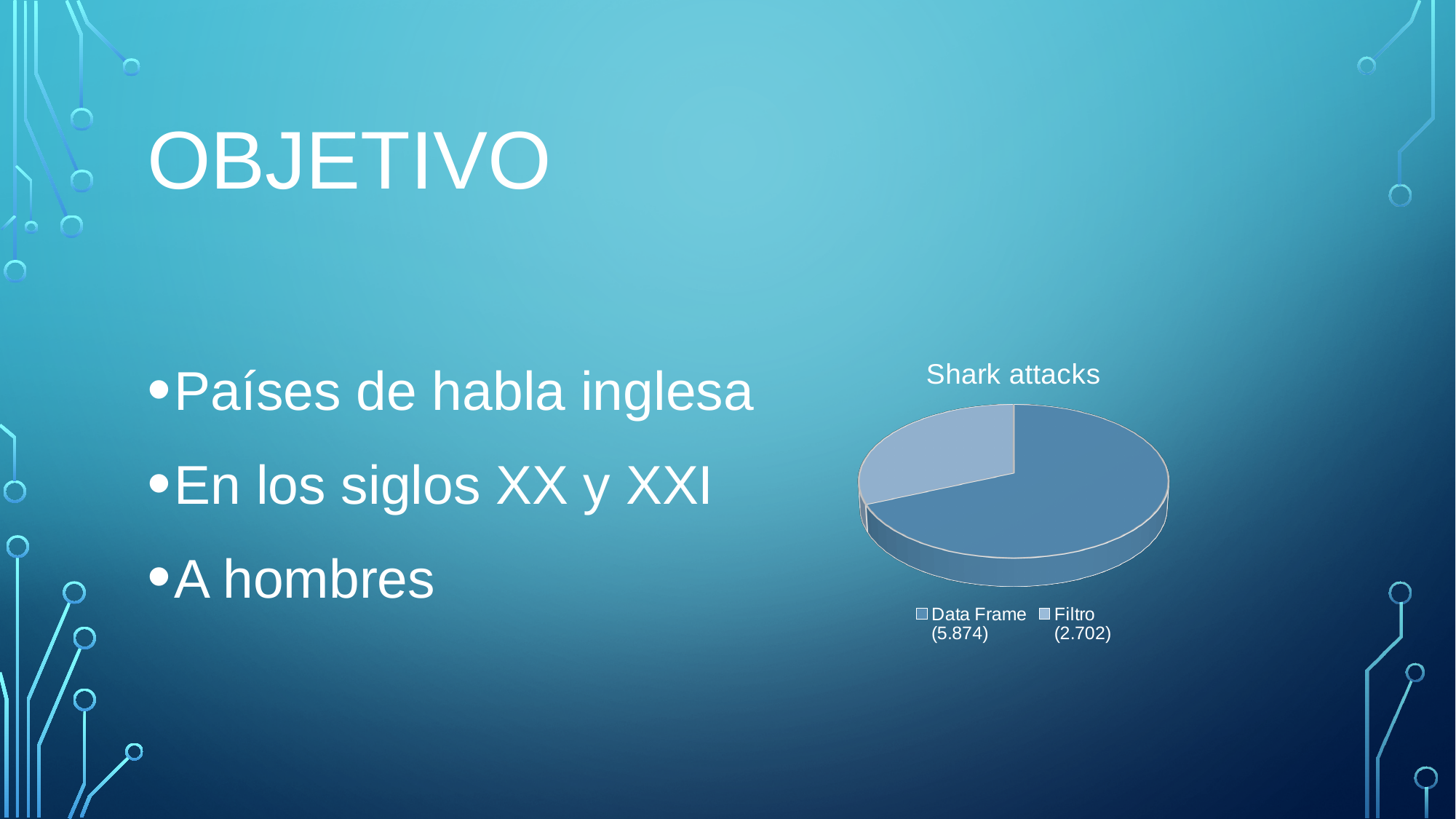

# OBJETIVO
Países de habla inglesa
En los siglos XX y XXI
A hombres

[unsupported chart]